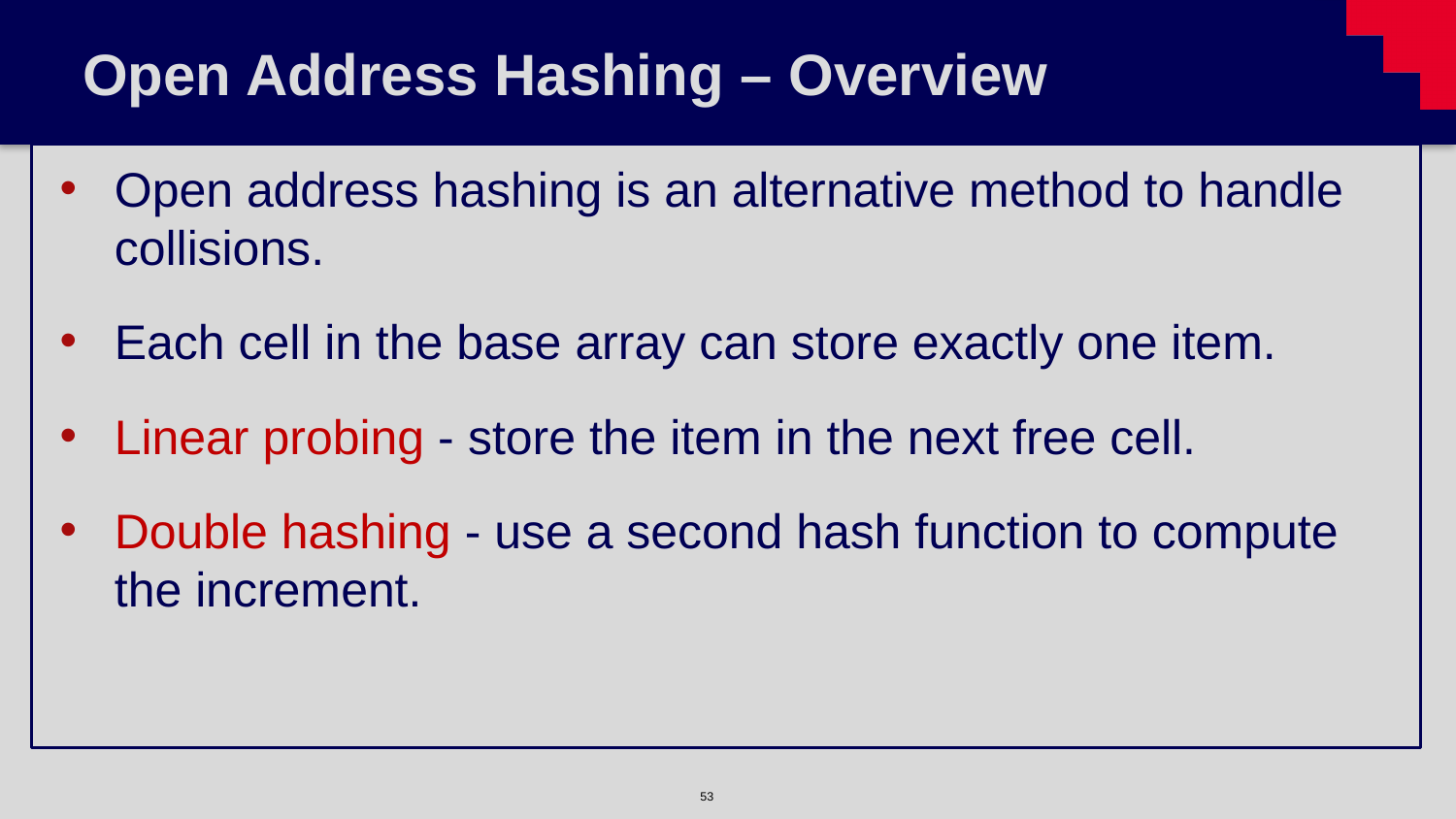

# Open Address Hashing – Overview
Open address hashing is an alternative method to handle collisions.
Each cell in the base array can store exactly one item.
Linear probing - store the item in the next free cell.
Double hashing - use a second hash function to compute the increment.